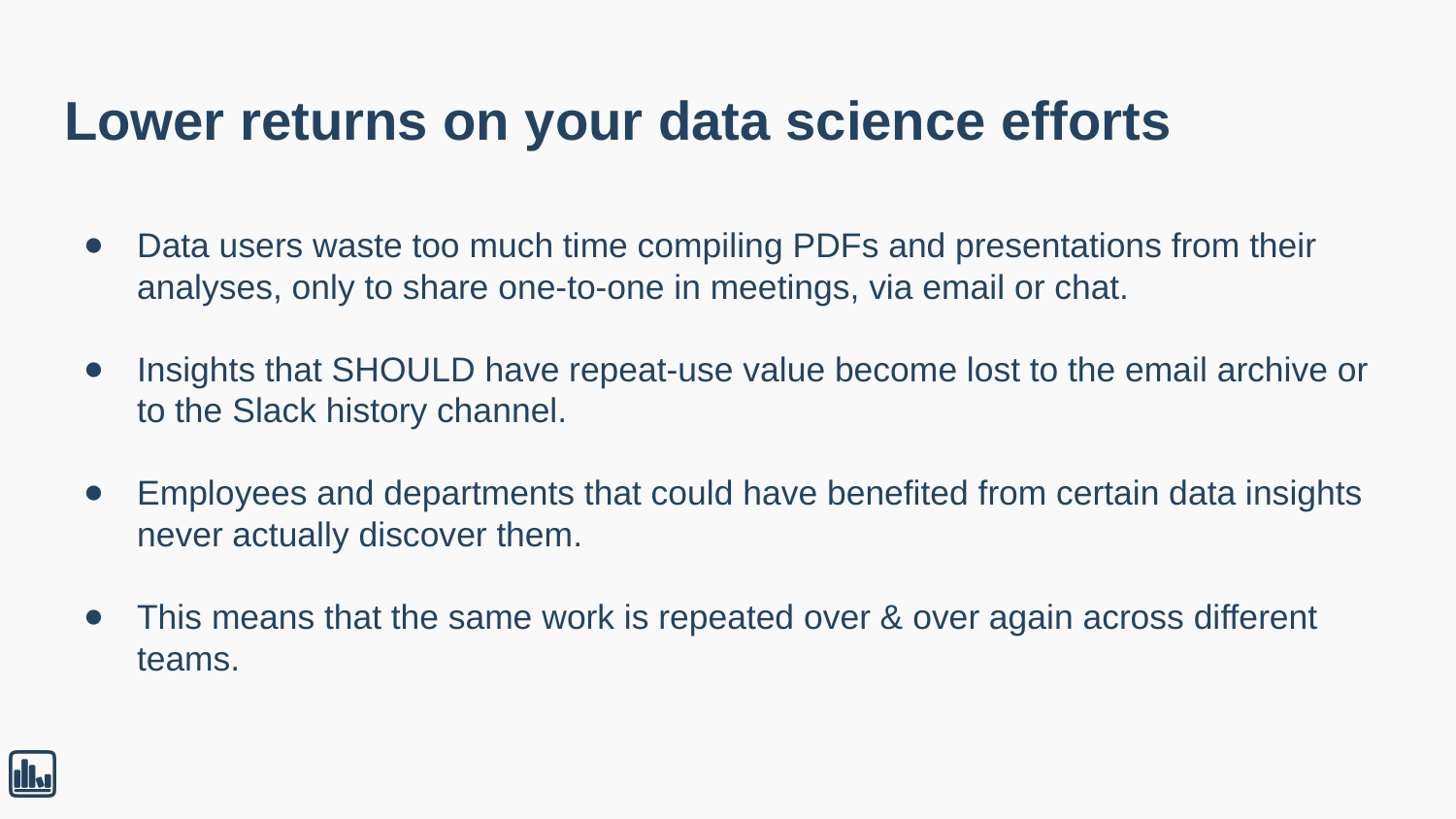

Lower returns on your data science efforts
Data users waste too much time compiling PDFs and presentations from their analyses, only to share one-to-one in meetings, via email or chat.
Insights that SHOULD have repeat-use value become lost to the email archive or to the Slack history channel.
Employees and departments that could have benefited from certain data insights never actually discover them.
This means that the same work is repeated over & over again across different teams.